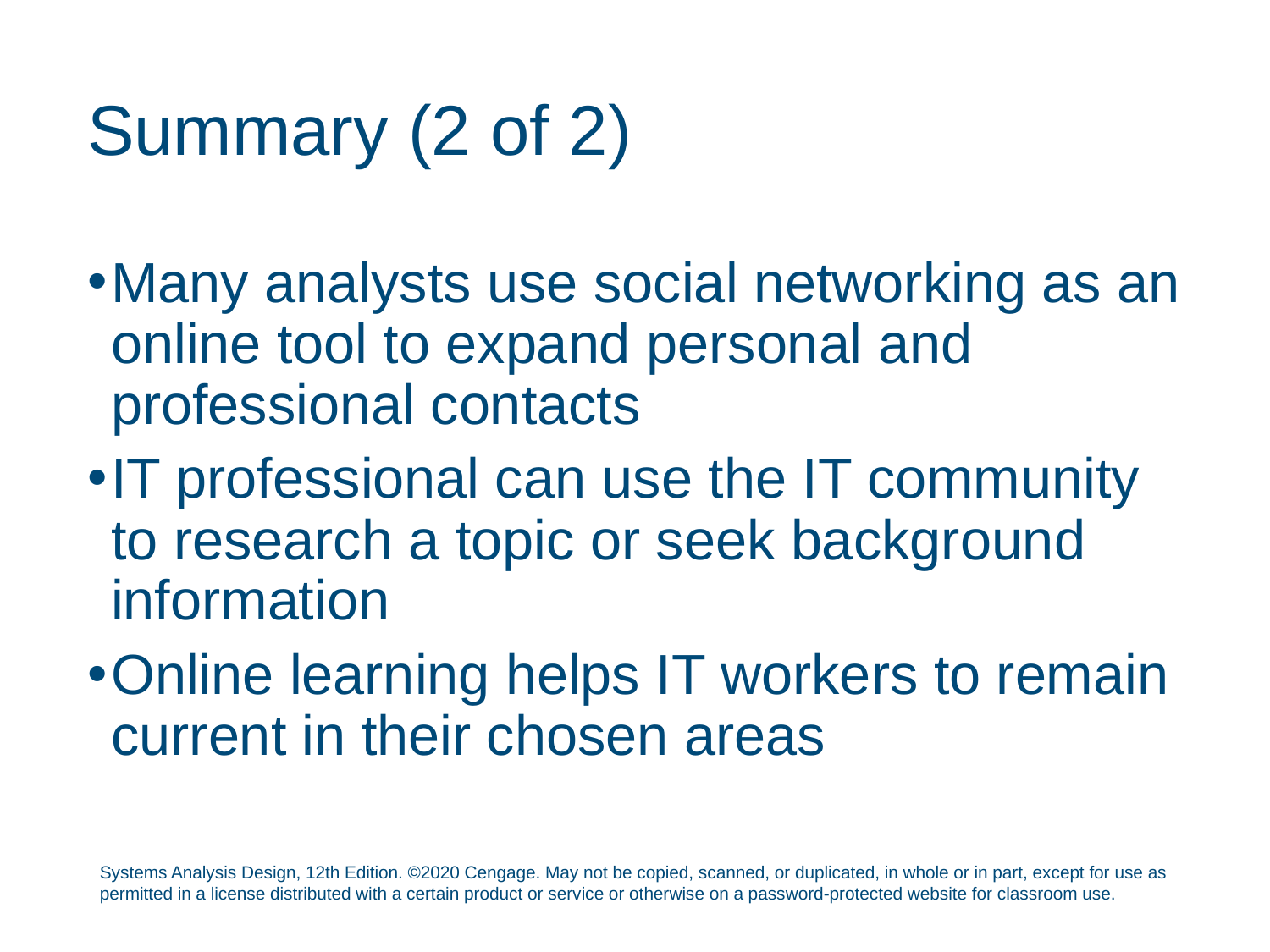

# Summary (2 of 2)
Many analysts use social networking as an online tool to expand personal and professional contacts
IT professional can use the IT community to research a topic or seek background information
Online learning helps IT workers to remain current in their chosen areas

Systems Analysis Design, 12th Edition. ©2020 Cengage. May not be copied, scanned, or duplicated, in whole or in part, except for use as permitted in a license distributed with a certain product or service or otherwise on a password-protected website for classroom use.